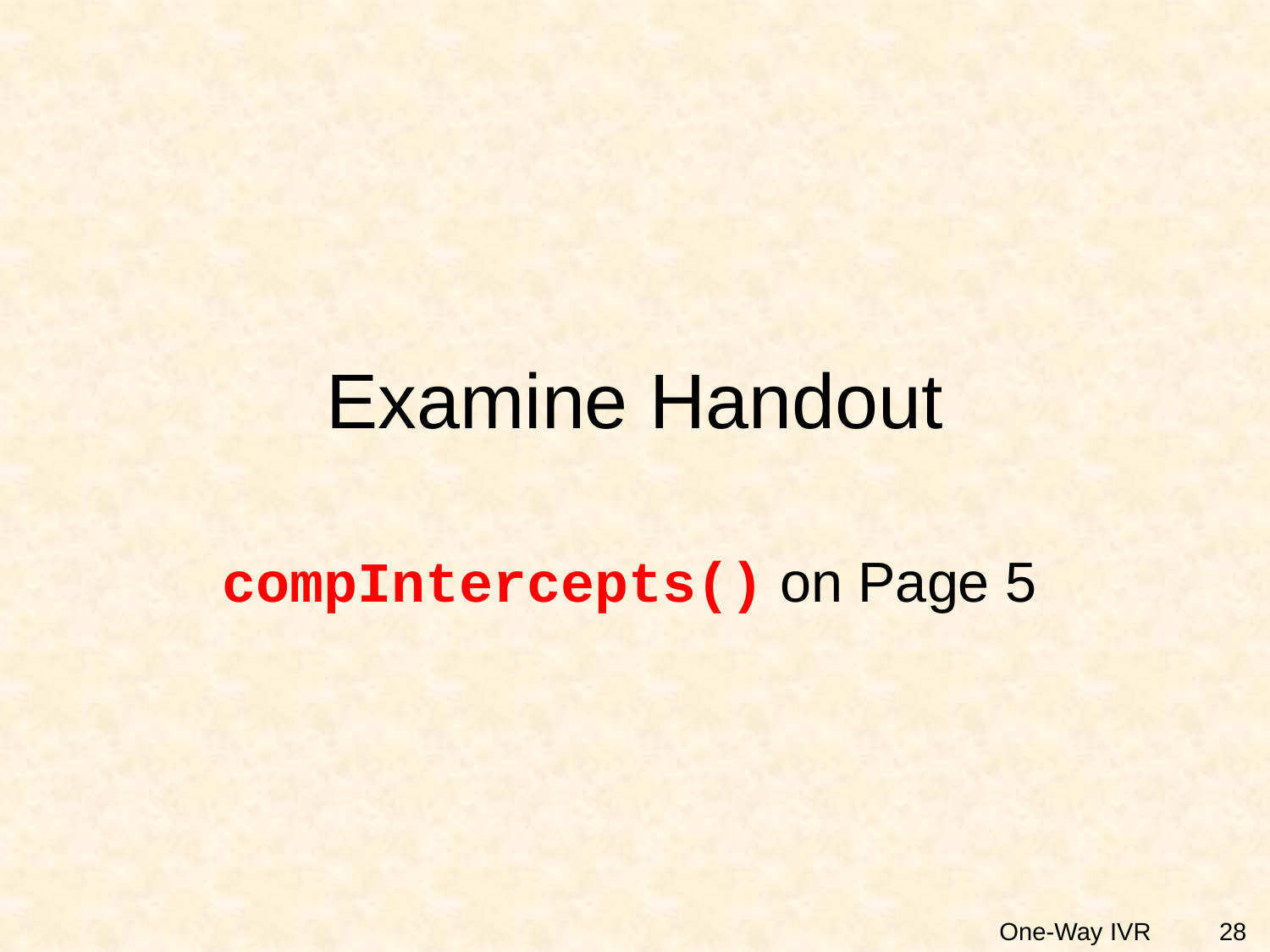

# Examine Handout
compIntercepts() on Page 5
28
One-Way IVR